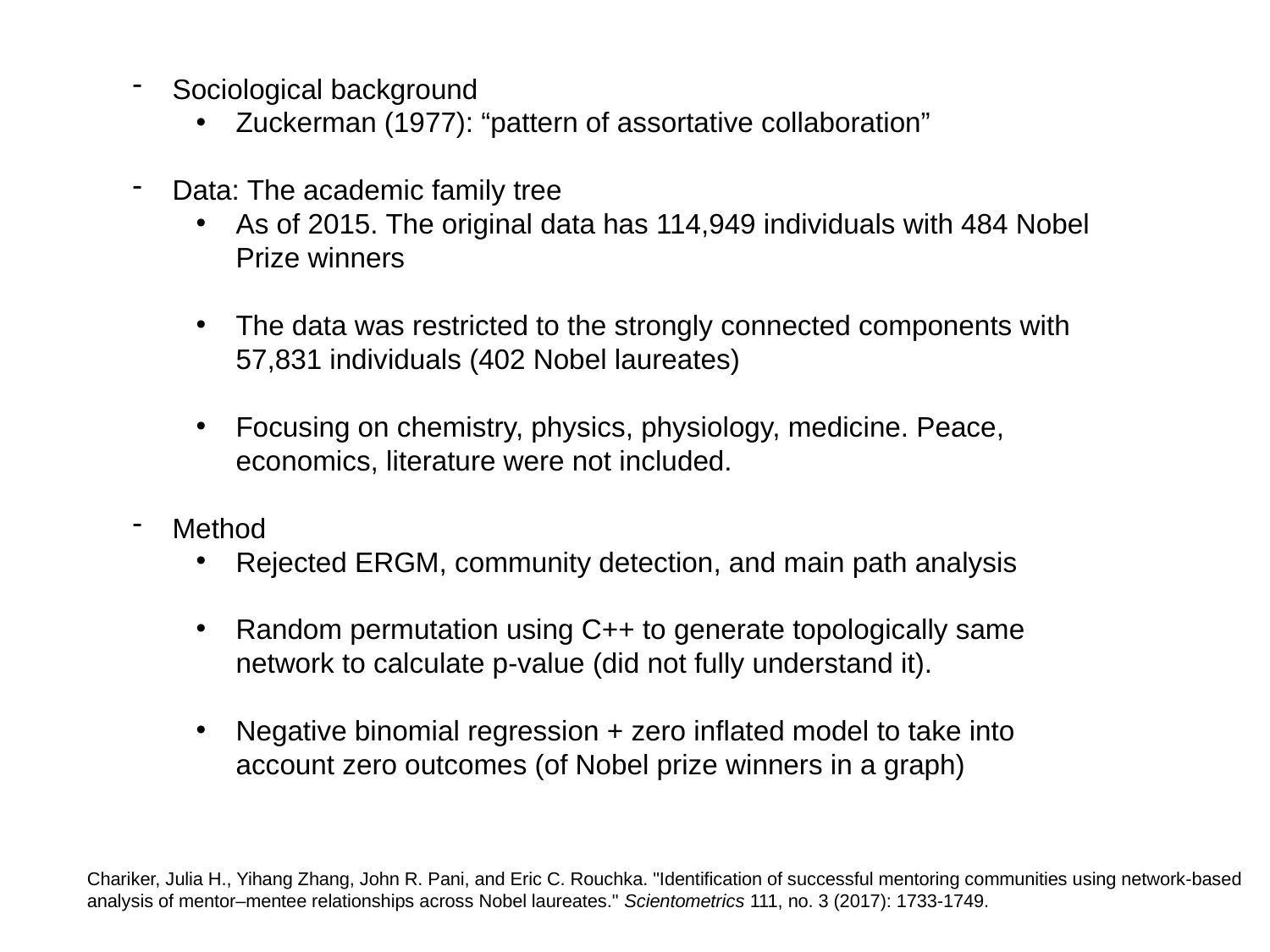

Sociological background
Zuckerman (1977): “pattern of assortative collaboration”

Data: The academic family tree
As of 2015. The original data has 114,949 individuals with 484 Nobel Prize winners

The data was restricted to the strongly connected components with 57,831 individuals (402 Nobel laureates)

Focusing on chemistry, physics, physiology, medicine. Peace, economics, literature were not included.

Method
Rejected ERGM, community detection, and main path analysis

Random permutation using C++ to generate topologically same network to calculate p-value (did not fully understand it).

Negative binomial regression + zero inflated model to take into account zero outcomes (of Nobel prize winners in a graph)

Chariker, Julia H., Yihang Zhang, John R. Pani, and Eric C. Rouchka. "Identification of successful mentoring communities using network-based analysis of mentor–mentee relationships across Nobel laureates." Scientometrics 111, no. 3 (2017): 1733-1749.